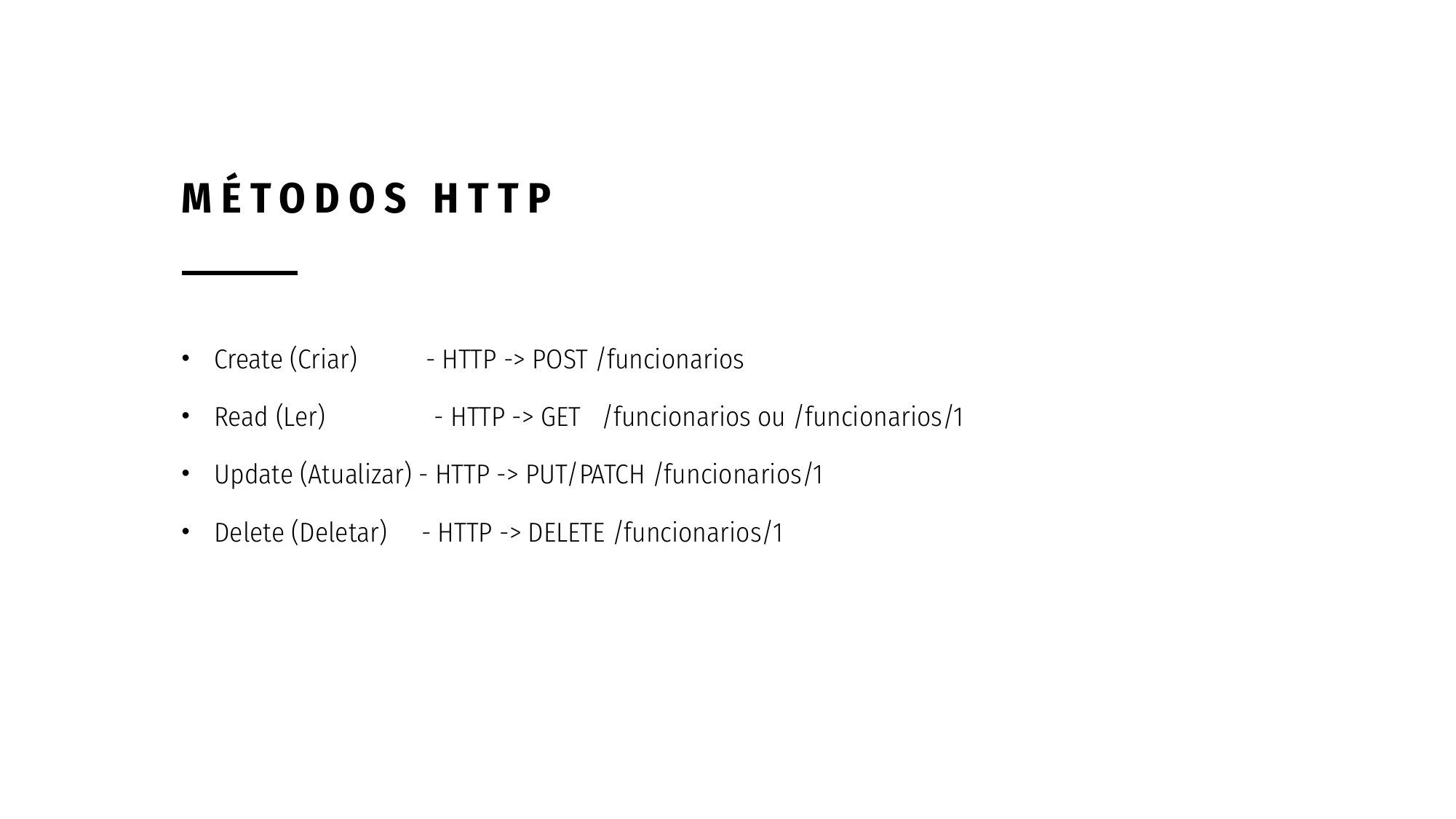

# Métodos HTTP
Create (Criar)          - HTTP -> POST /funcionarios
Read (Ler)                - HTTP -> GET   /funcionarios ou /funcionarios/1
Update (Atualizar) - HTTP -> PUT/PATCH /funcionarios/1
Delete (Deletar)     - HTTP -> DELETE /funcionarios/1